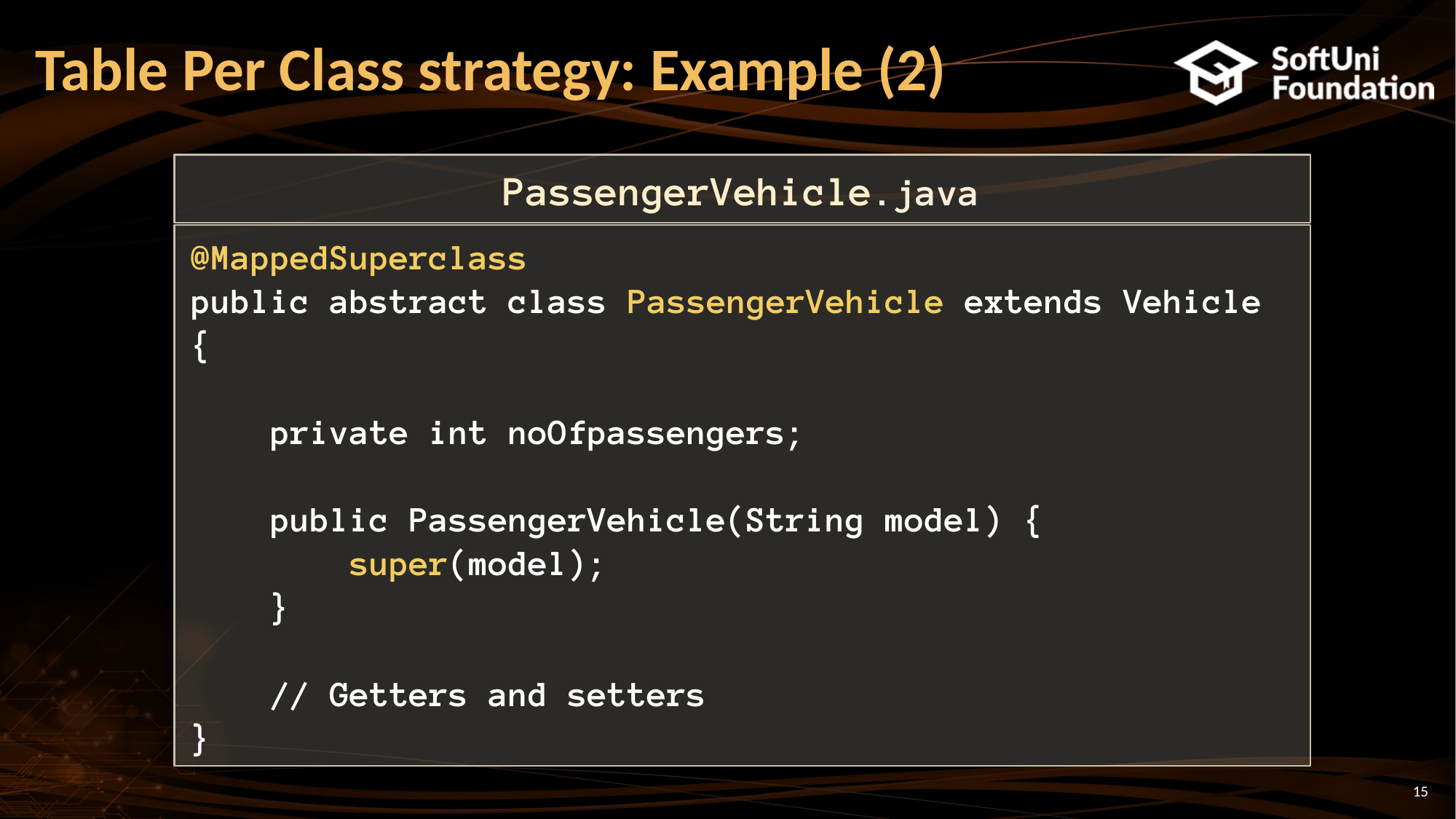

# Table Per Class strategy: Example (2)
PassengerVehicle.java
@MappedSuperclass
public abstract class PassengerVehicle extends Vehicle {

    private int noOfpassengers;

    public PassengerVehicle(String model) {
        super(model);
    }

    // Getters and setters
}
15